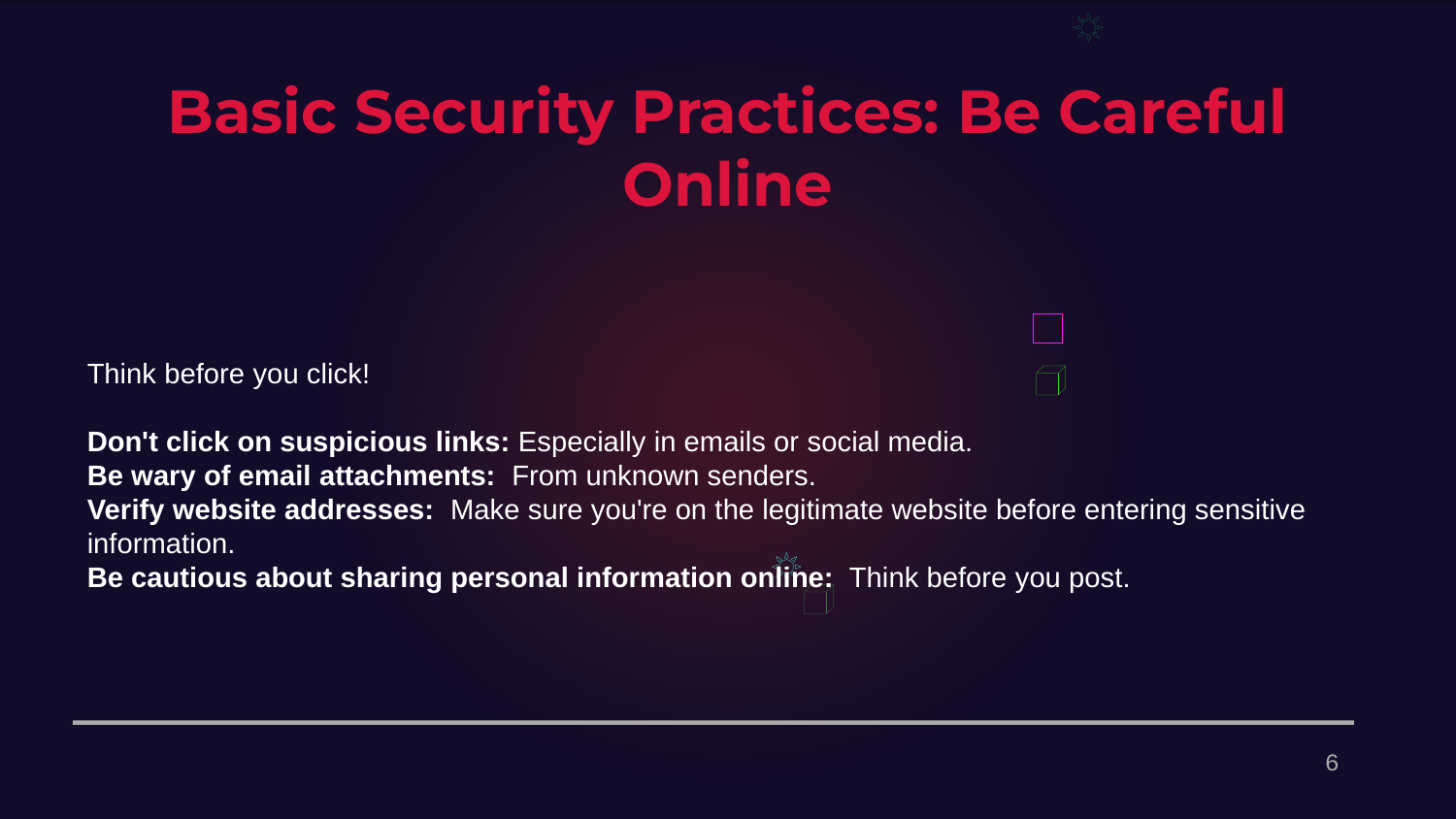

Basic Security Practices: Be Careful Online
Think before you click!

Don't click on suspicious links: Especially in emails or social media.
Be wary of email attachments:  From unknown senders.
Verify website addresses:  Make sure you're on the legitimate website before entering sensitive information.
Be cautious about sharing personal information online:  Think before you post.

6